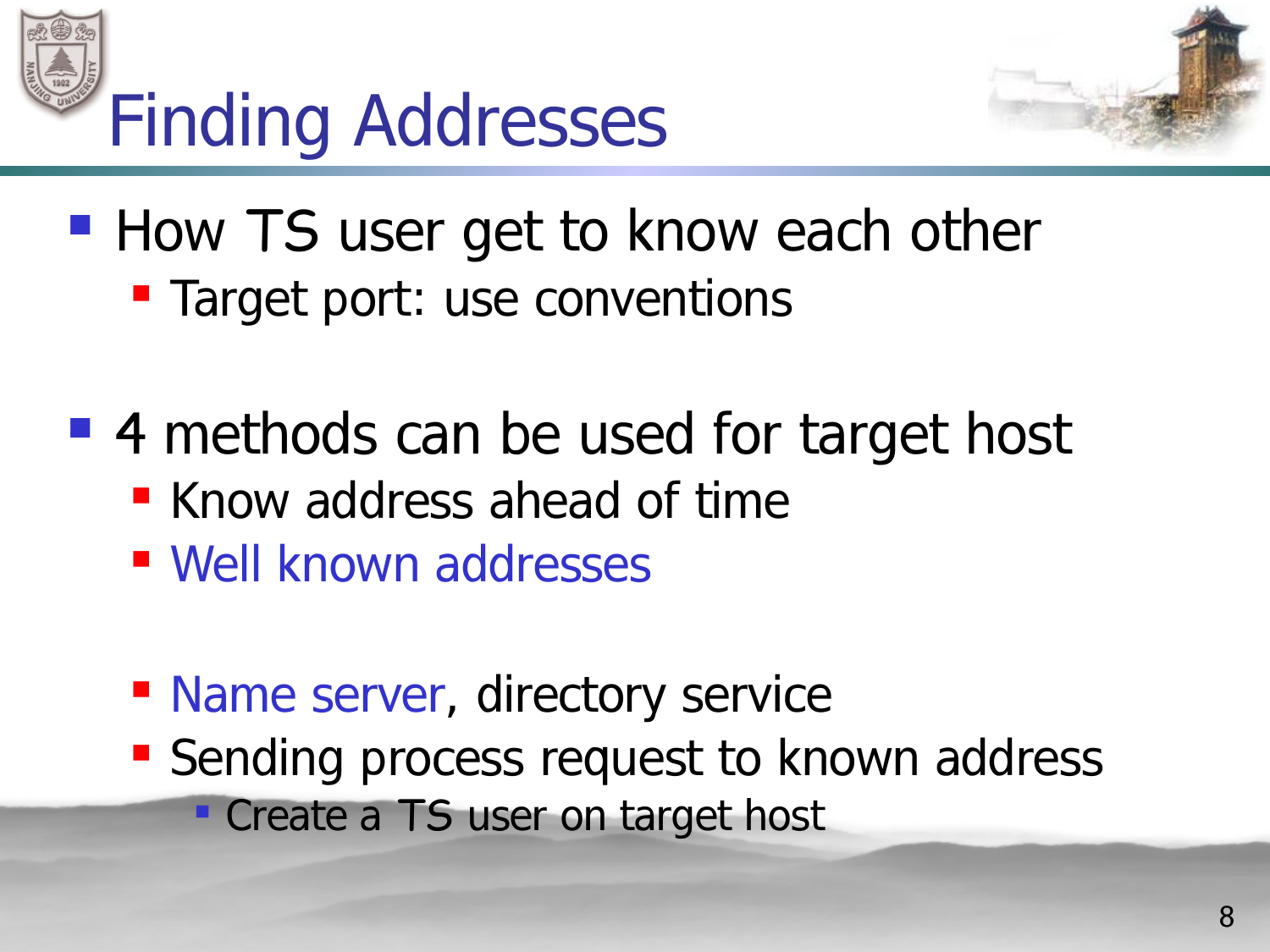

# Finding Addresses
How TS user get to know each other
Target port: use conventions

4 methods can be used for target host
Know address ahead of time
Well known addresses

Name server, directory service
Sending process request to known address
Create a TS user on target host
8